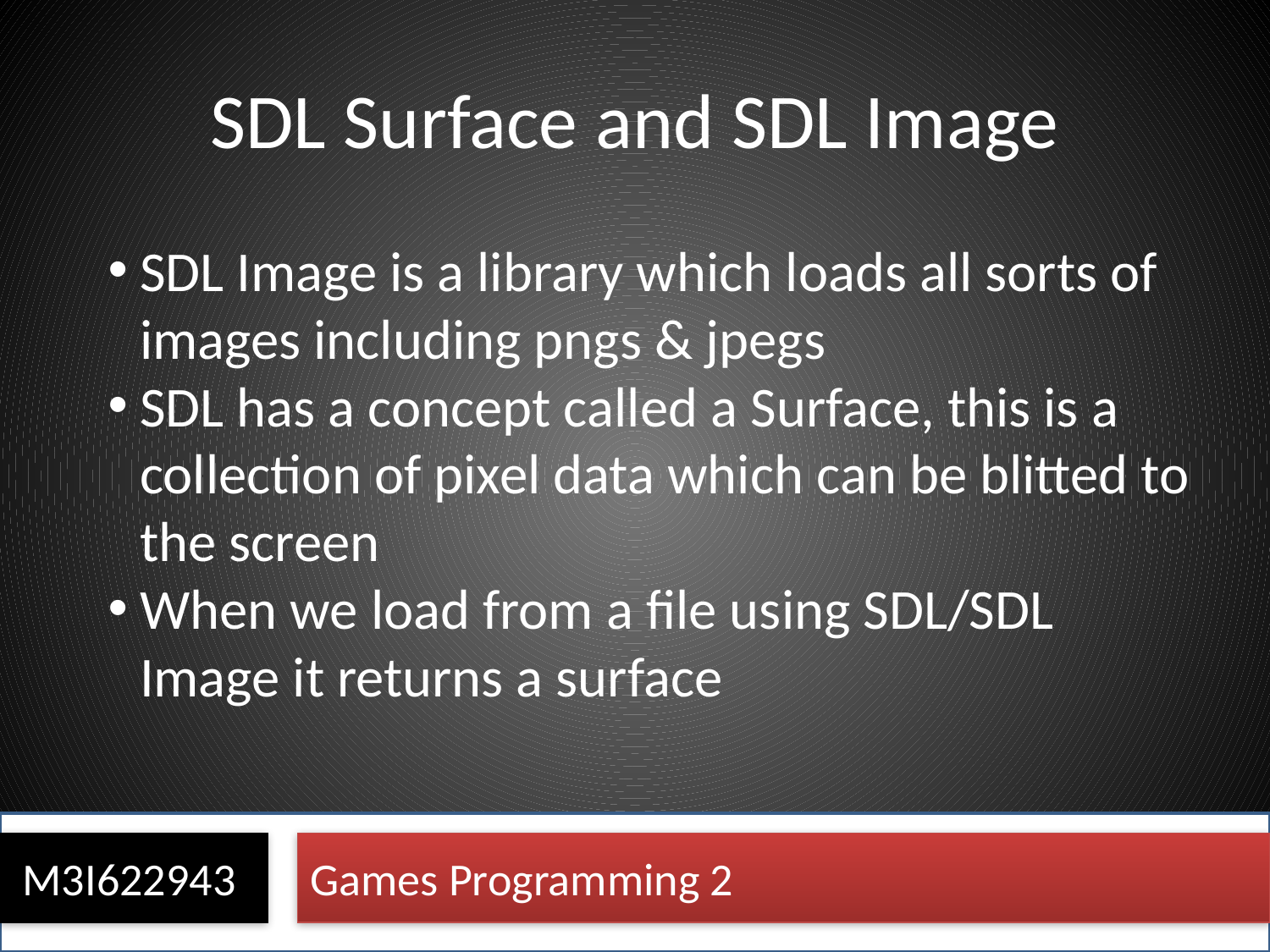

# SDL Surface and SDL Image
SDL Image is a library which loads all sorts of images including pngs & jpegs
SDL has a concept called a Surface, this is a collection of pixel data which can be blitted to the screen
When we load from a file using SDL/SDL Image it returns a surface